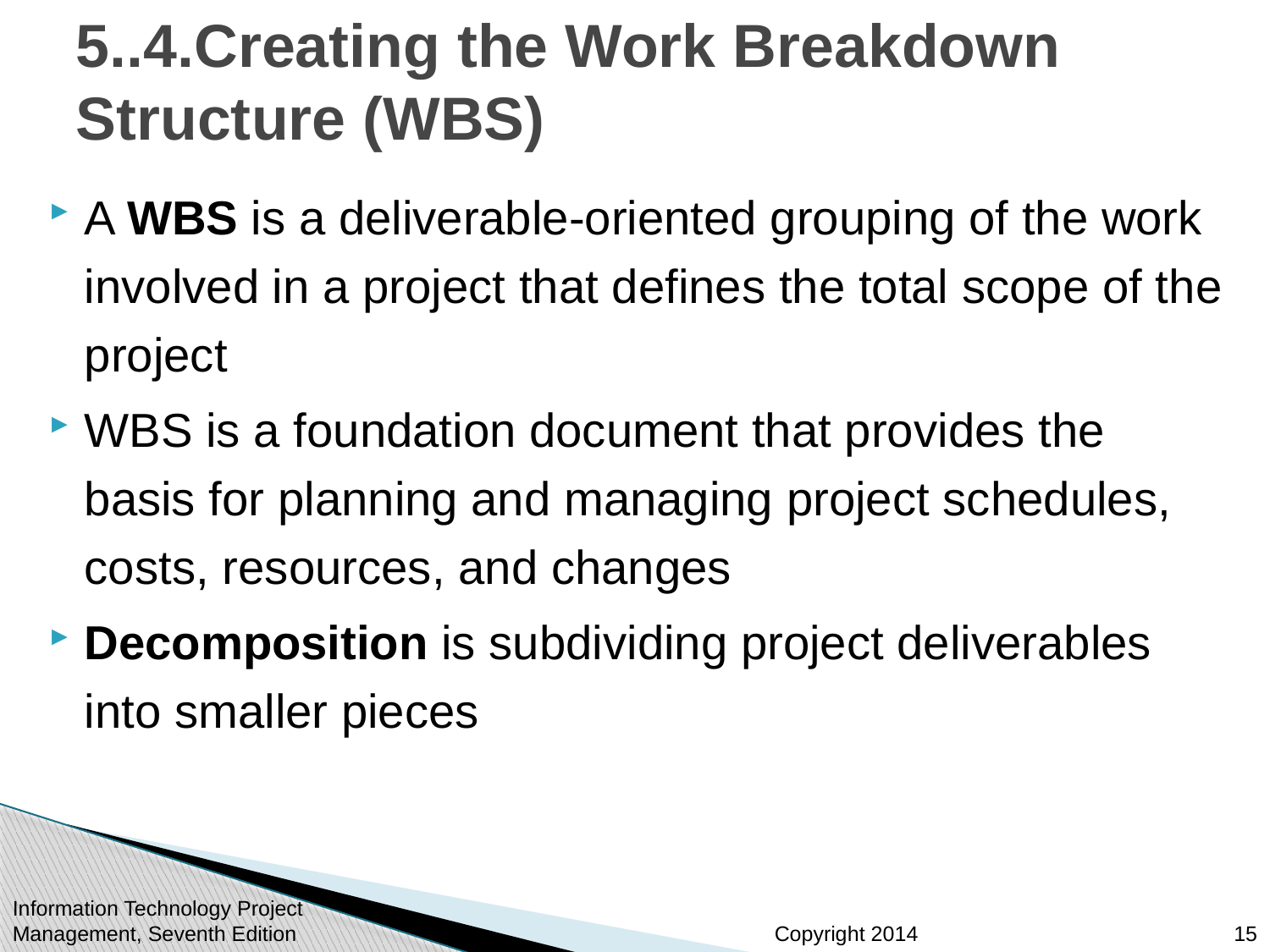

# 5..4.Creating the Work Breakdown Structure (WBS)
A WBS is a deliverable-oriented grouping of the work involved in a project that defines the total scope of the project
WBS is a foundation document that provides the basis for planning and managing project schedules, costs, resources, and changes
Decomposition is subdividing project deliverables into smaller pieces
Information Technology Project Management, Seventh Edition
15